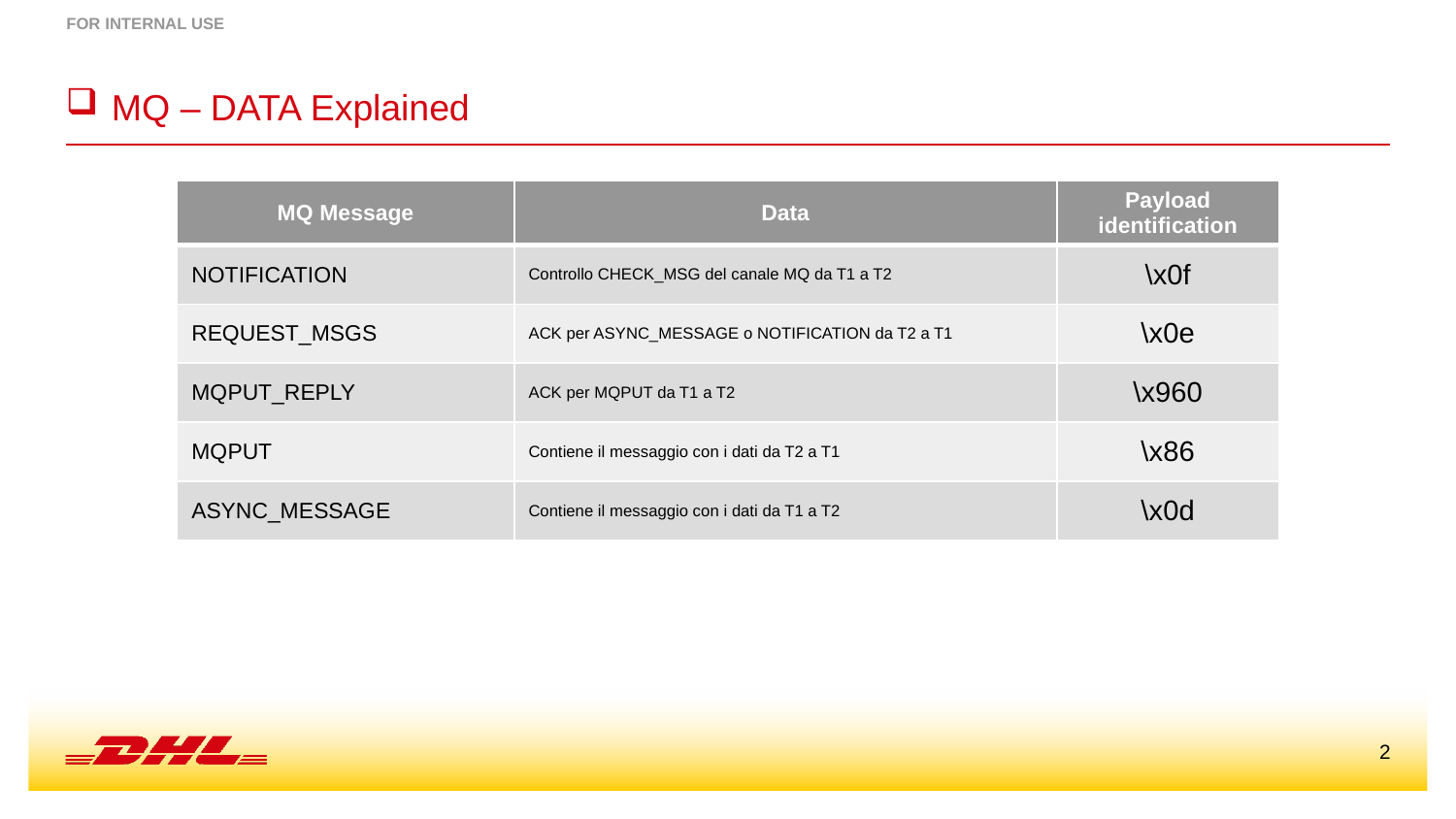

# MQ – DATA Explained
| MQ Message | Data | Payload identification |
| --- | --- | --- |
| NOTIFICATION | Controllo CHECK\_MSG del canale MQ da T1 a T2 | \x0f |
| REQUEST\_MSGS | ACK per ASYNC\_MESSAGE o NOTIFICATION da T2 a T1 | \x0e |
| MQPUT\_REPLY | ACK per MQPUT da T1 a T2 | \x960 |
| MQPUT | Contiene il messaggio con i dati da T2 a T1 | \x86 |
| ASYNC\_MESSAGE | Contiene il messaggio con i dati da T1 a T2 | \x0d |